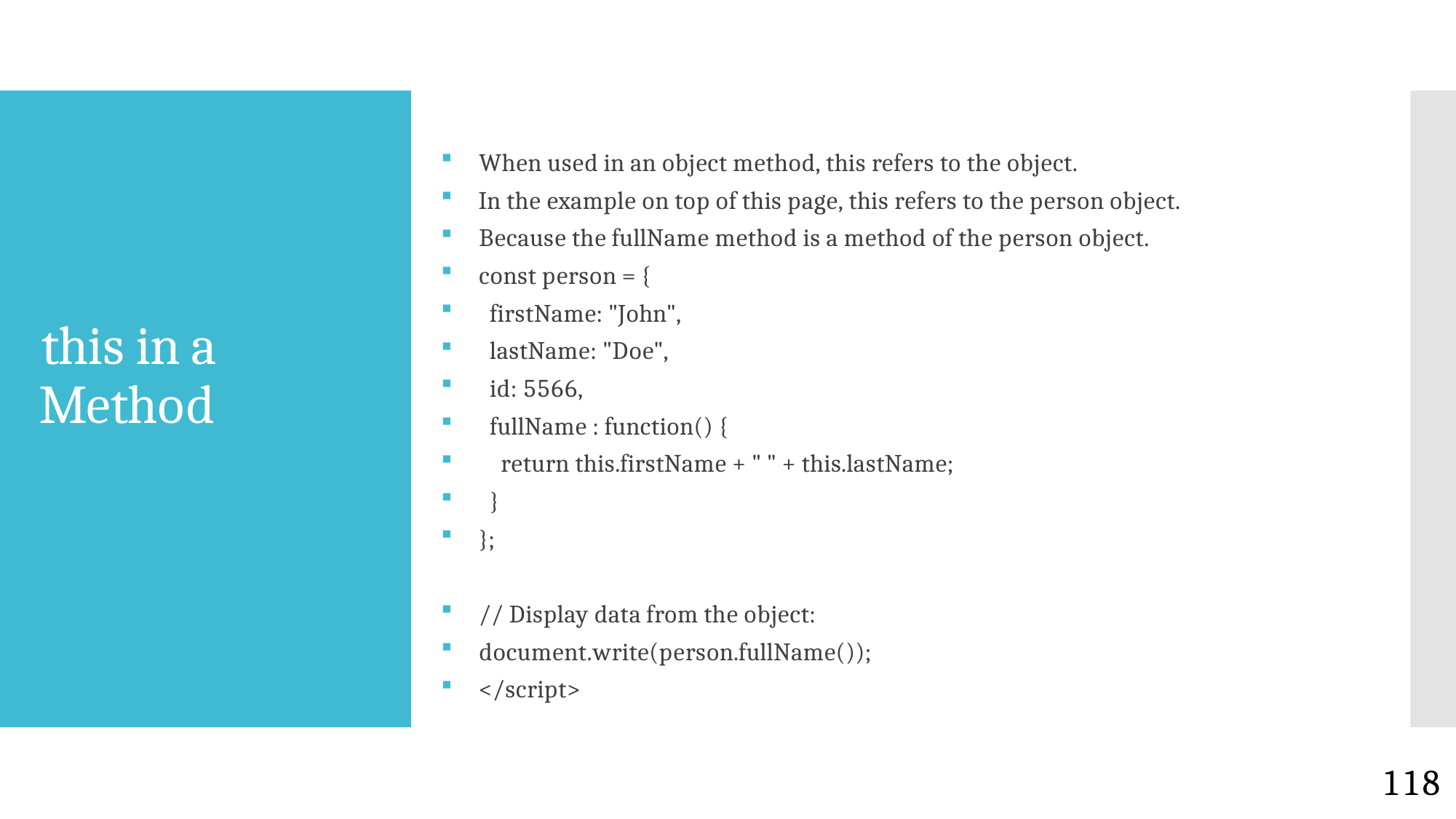

When used in an object method, this refers to the object.
In the example on top of this page, this refers to the person object.
Because the fullName method is a method of the person object.
const person = {
  firstName: "John",
  lastName: "Doe",
  id: 5566,
  fullName : function() {
    return this.firstName + " " + this.lastName;
  }
};

// Display data from the object:
document.write(person.fullName());
</script>

# this in a Method
118